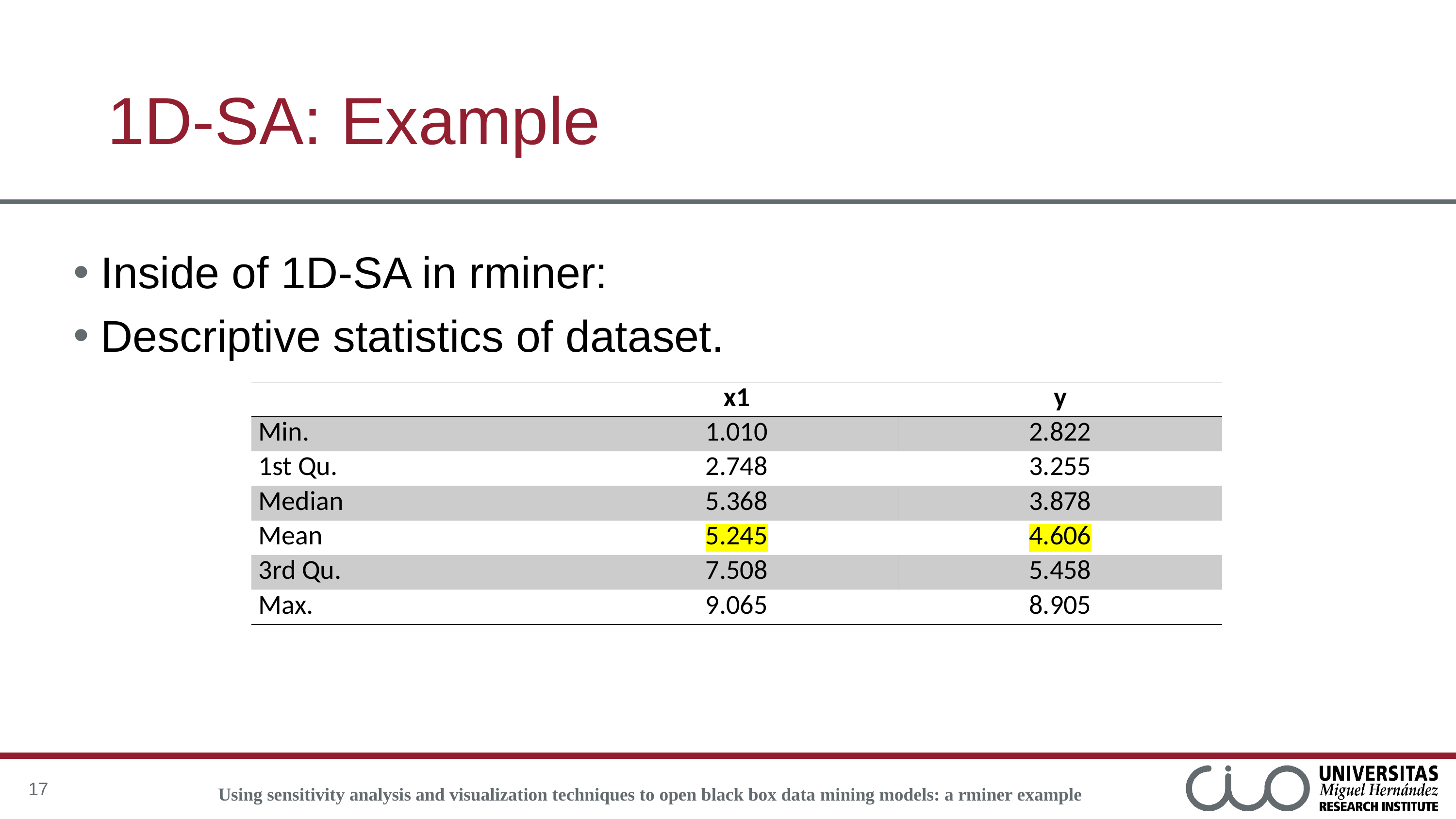

# 1D-SA: Example
Inside of 1D-SA in rminer:
Descriptive statistics of dataset.
|  | x1 | y |
| --- | --- | --- |
| Min. | 1.010 | 2.822 |
| 1st Qu. | 2.748 | 3.255 |
| Median | 5.368 | 3.878 |
| Mean | 5.245 | 4.606 |
| 3rd Qu. | 7.508 | 5.458 |
| Max. | 9.065 | 8.905 |
17
Using sensitivity analysis and visualization techniques to open black box data mining models: a rminer example